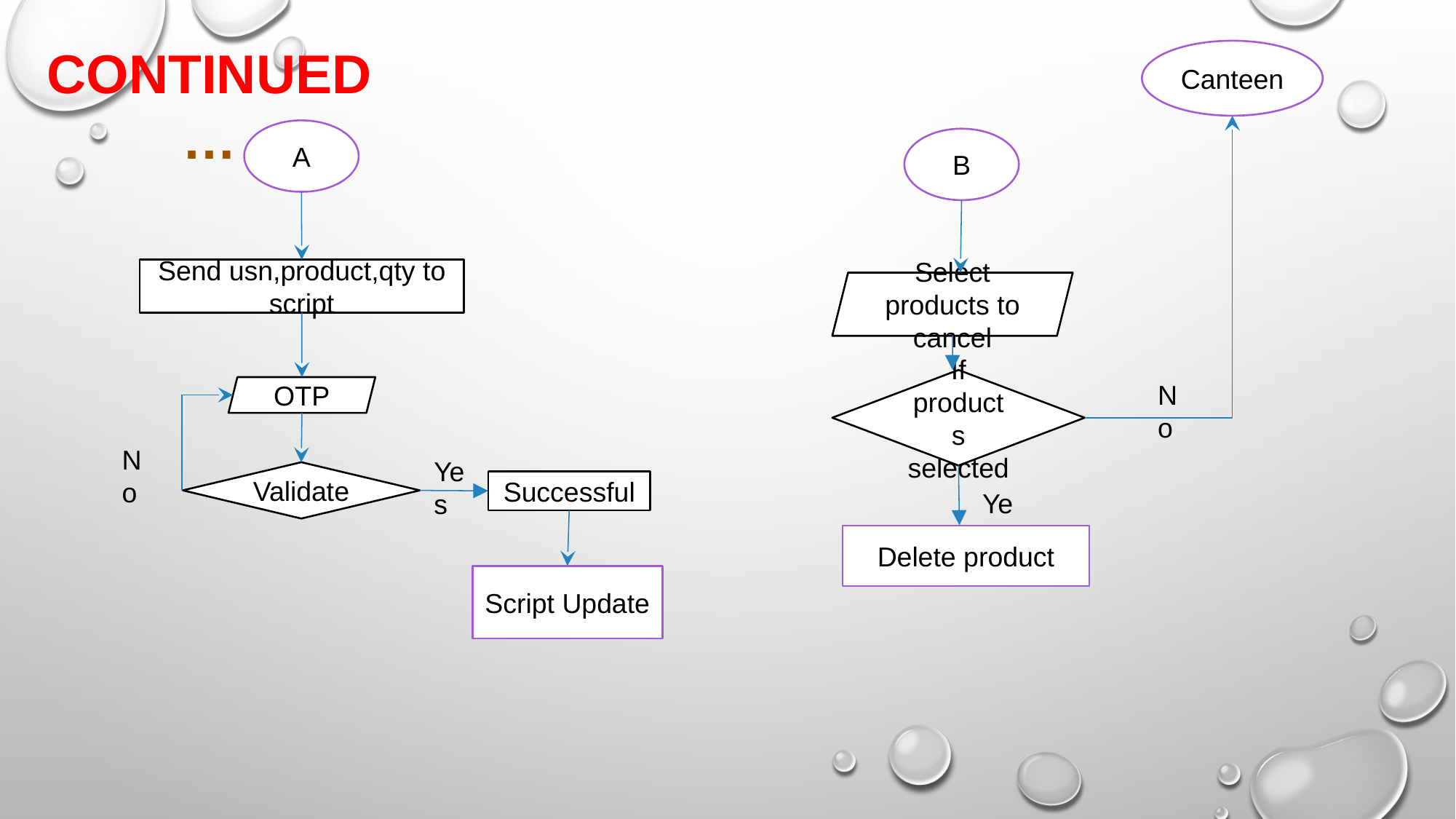

CONTINUED…
Canteen
A
B
Send usn,product,qty to script
Select products to cancel
If products selected
No
OTP
No
Yes
Validate
Successful
Yes
Delete product
Script Update